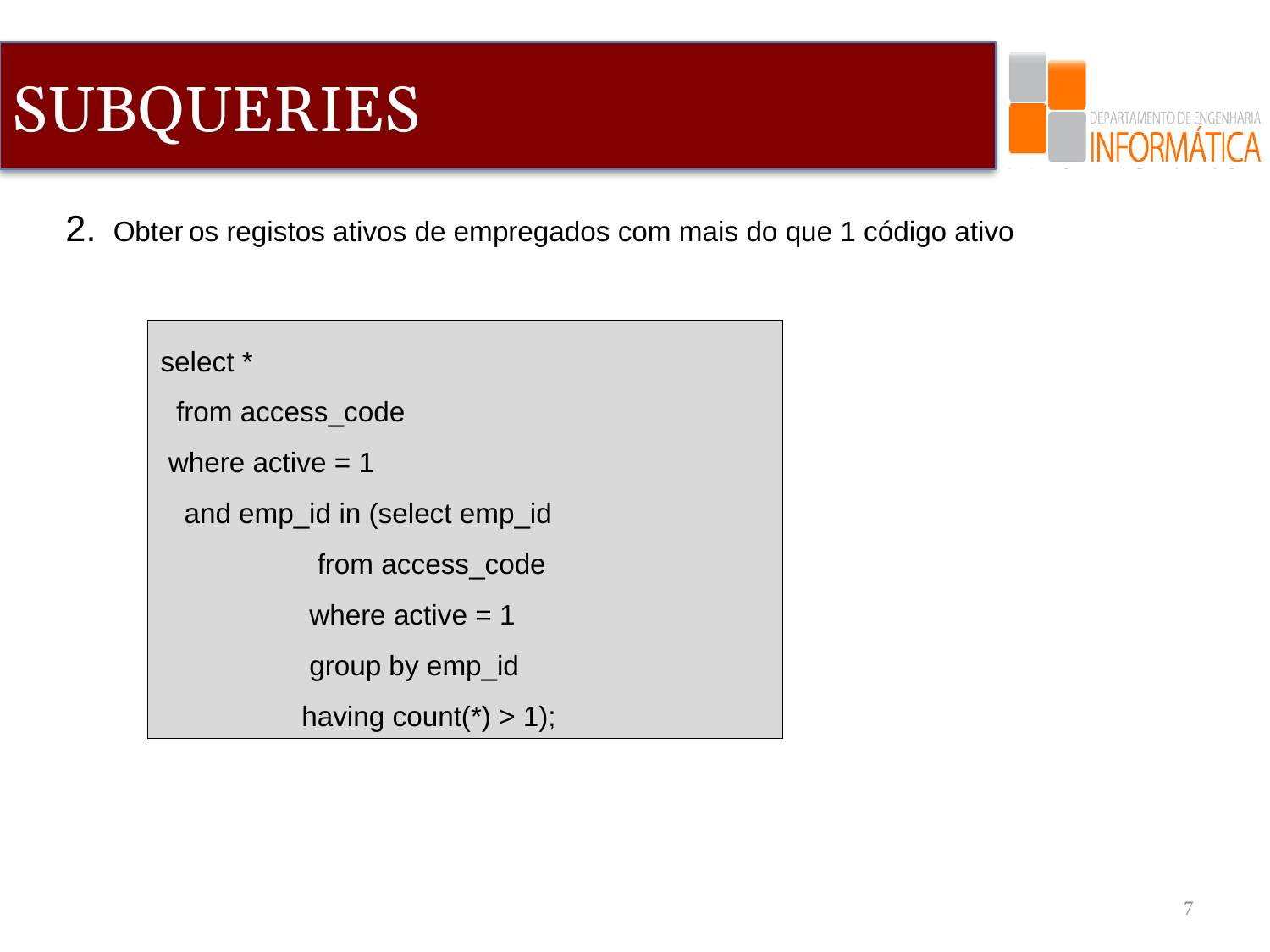

Obter os registos ativos de empregados com mais do que 1 código ativo

select *
  from access_code
 where active = 1
   and emp_id in (select emp_id
                    from access_code
                   where active = 1
                   group by emp_id
                  having count(*) > 1);
7